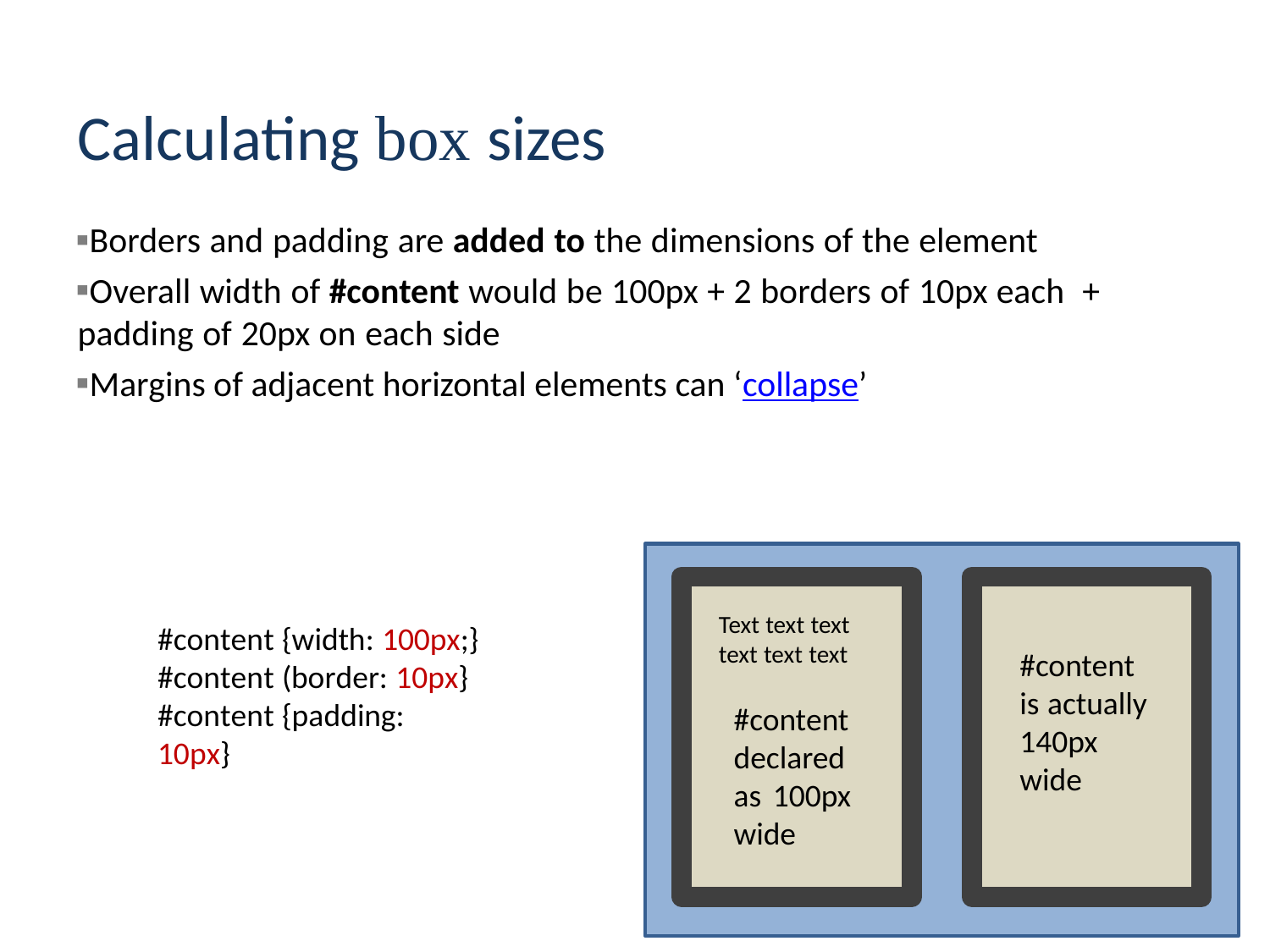

Calculating box sizes
Borders and padding are added to the dimensions of the element
Overall width of #content would be 100px + 2 borders of 10px each  + padding of 20px on each side
Margins of adjacent horizontal elements can ‘collapse’

Text text text text text text
#content {width: 100px;}
#content (border: 10px}
#content {padding: 10px}
#content is actually 140px wide
#content declared as 100px wide